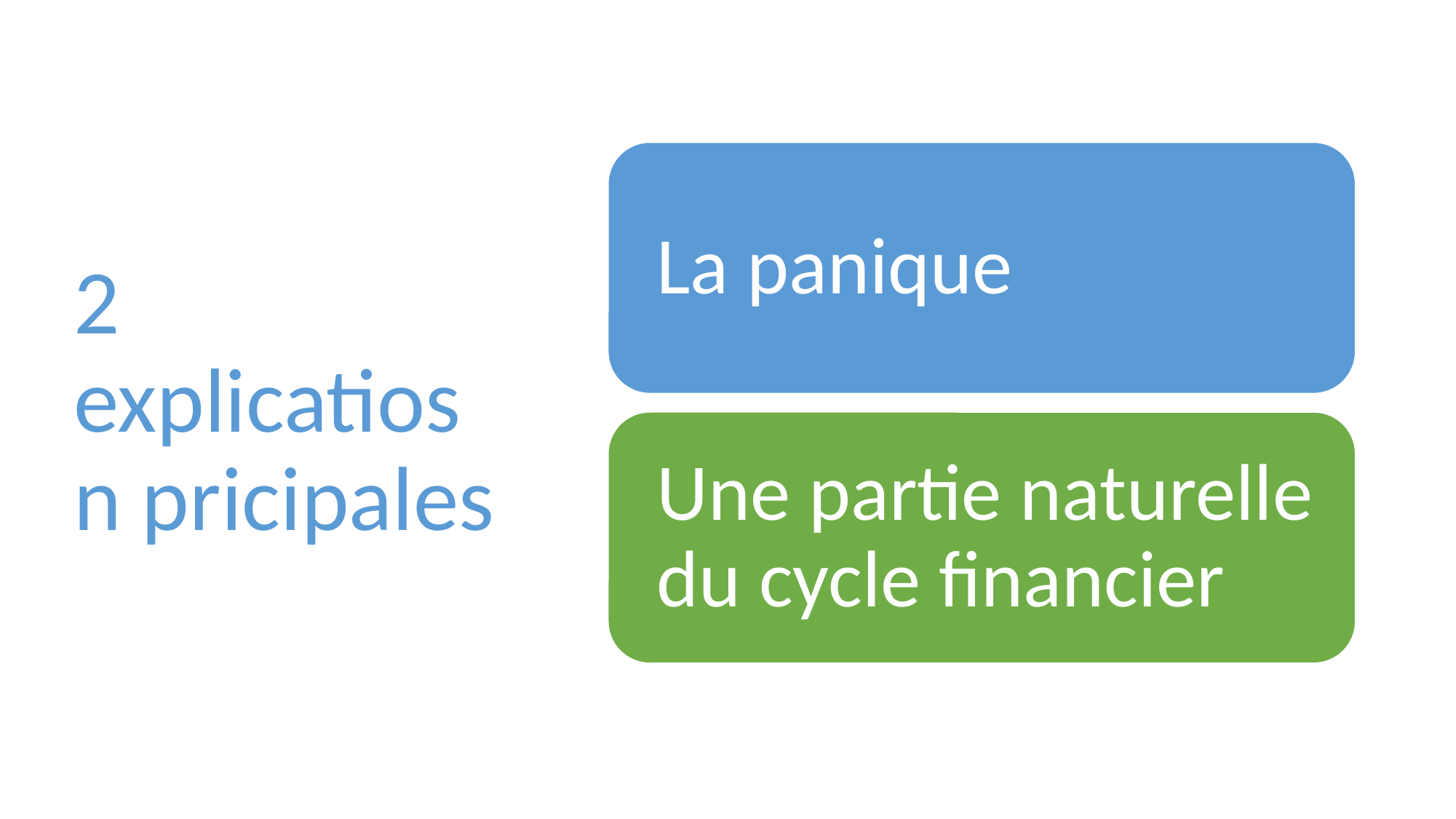

# 2 explicatiosn pricipales
La panique
Une partie naturelle du cycle financier